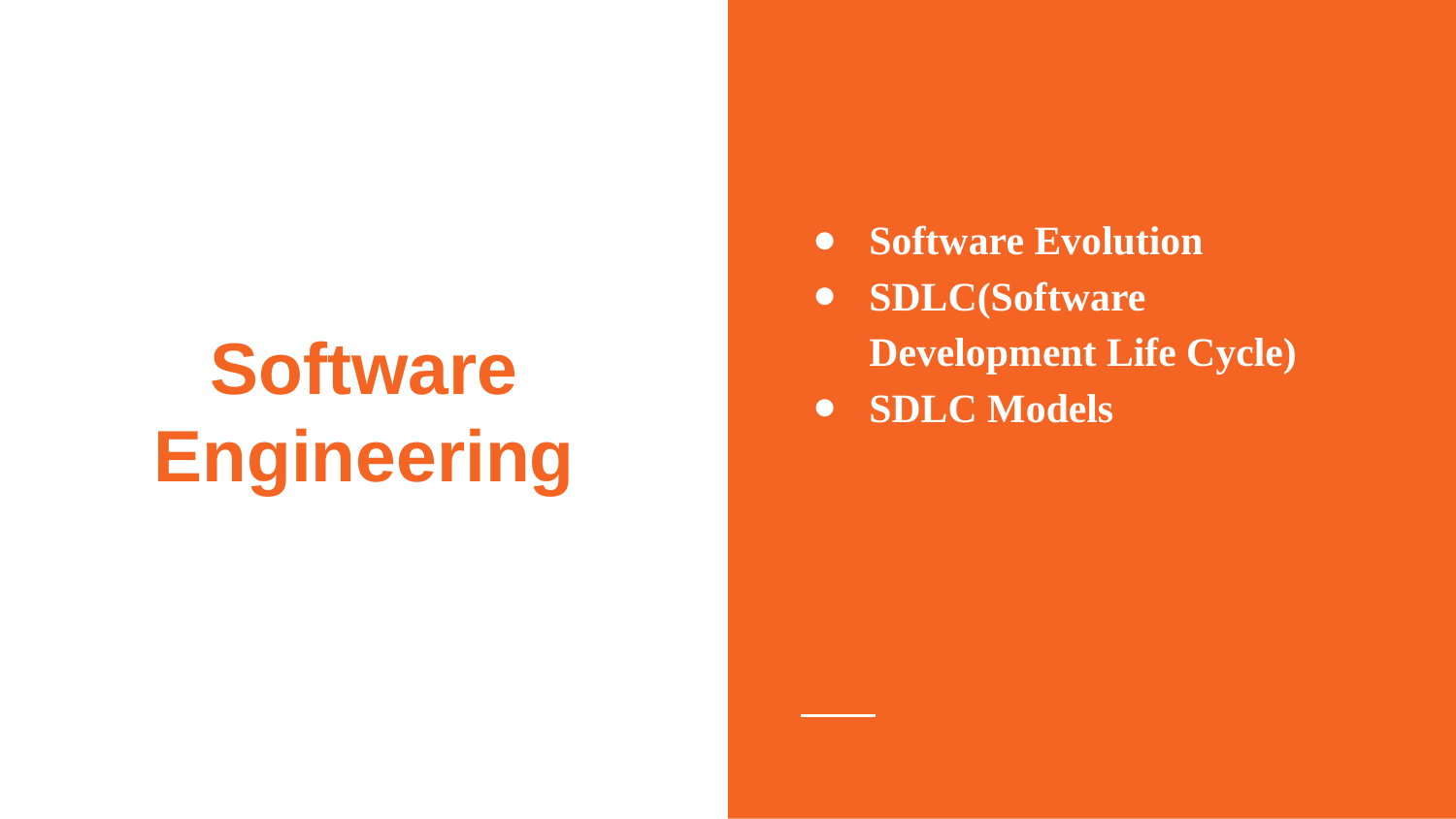

Software Evolution
SDLC(Software Development Life Cycle)
SDLC Models

# Software Engineering